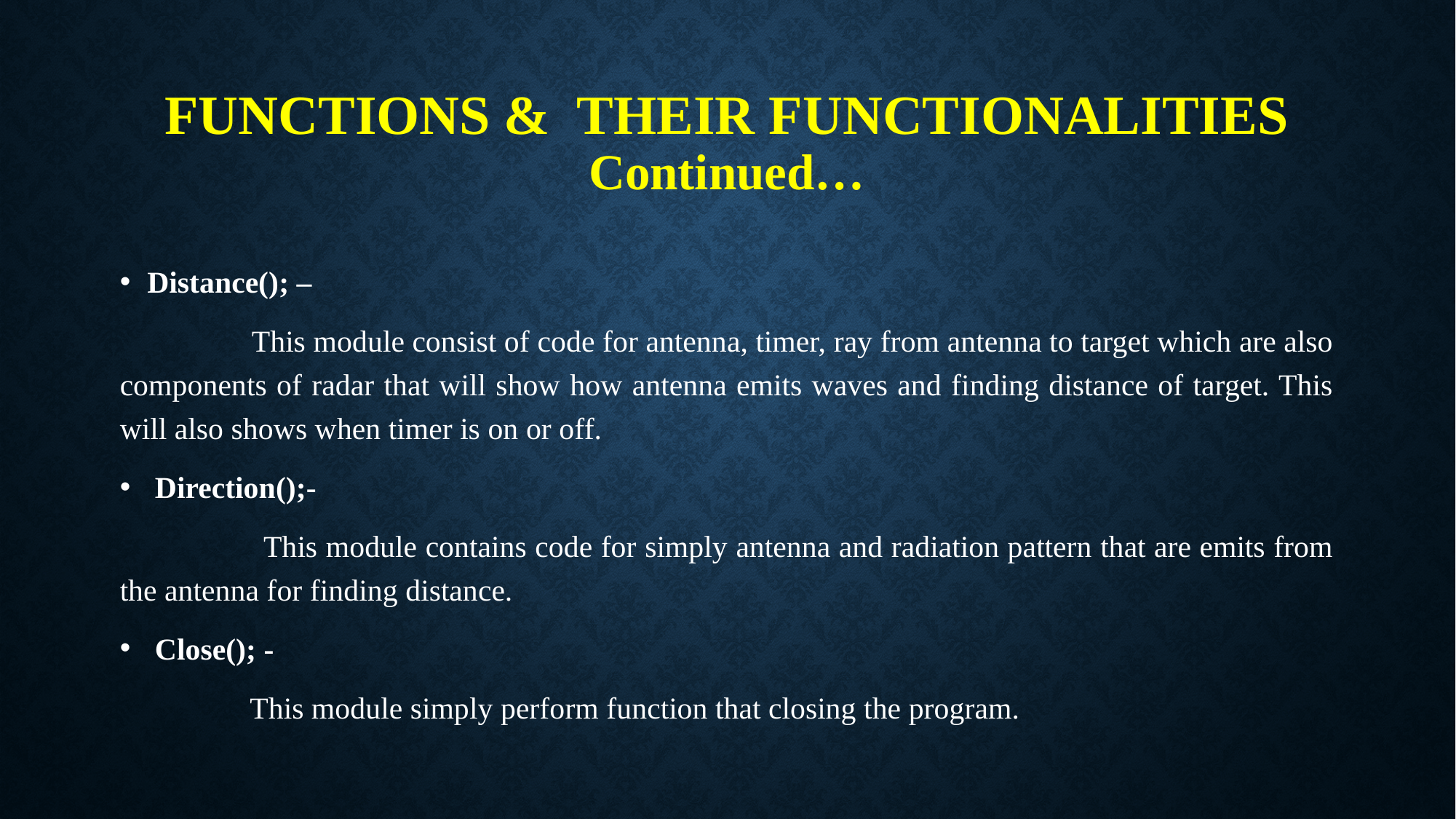

# functions &  their functionalities continued…
Distance(); –
                 This module consist of code for antenna, timer, ray from antenna to target which are also components of radar that will show how antenna emits waves and finding distance of target. This will also shows when timer is on or off.
 Direction();-
                 This module contains code for simply antenna and radiation pattern that are emits from the antenna for finding distance.
 Close(); -
                 This module simply perform function that closing the program.